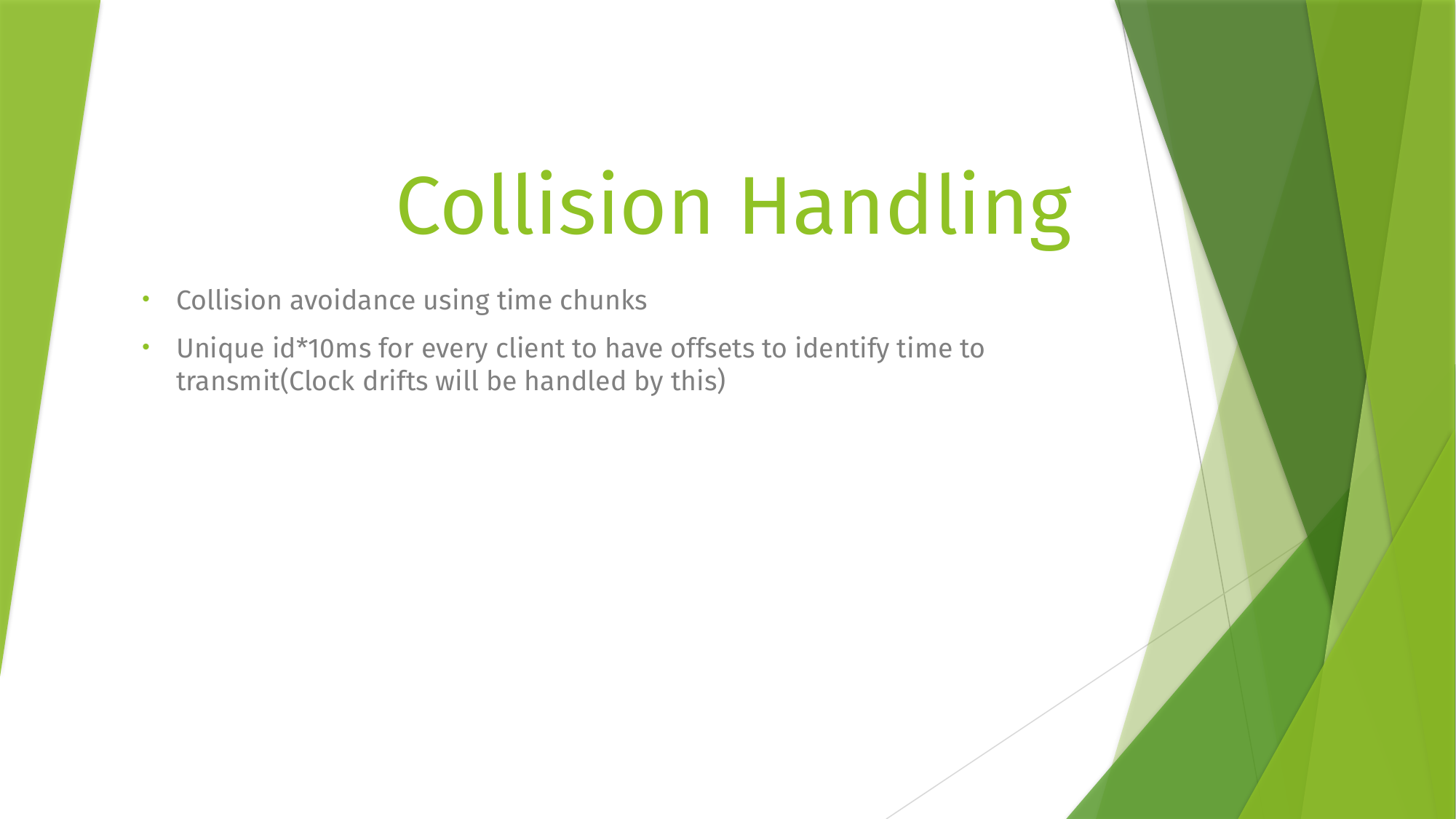

# Collision Handling
Collision avoidance using time chunks
Unique id*10ms for every client to have offsets to identify time to transmit(Clock drifts will be handled by this)